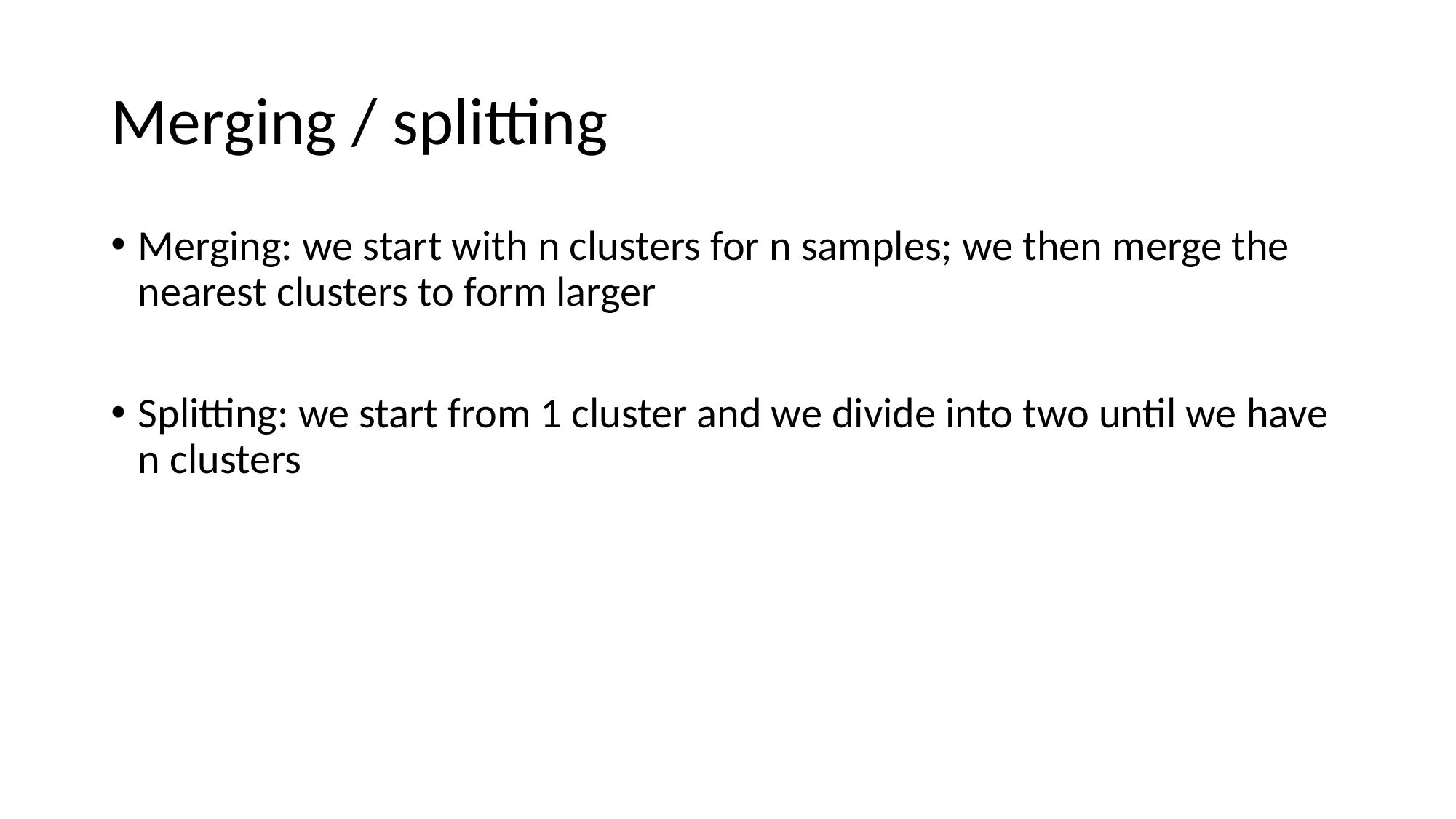

# Merging / splitting
Merging: we start with n clusters for n samples; we then merge the nearest clusters to form larger

Splitting: we start from 1 cluster and we divide into two until we have n clusters